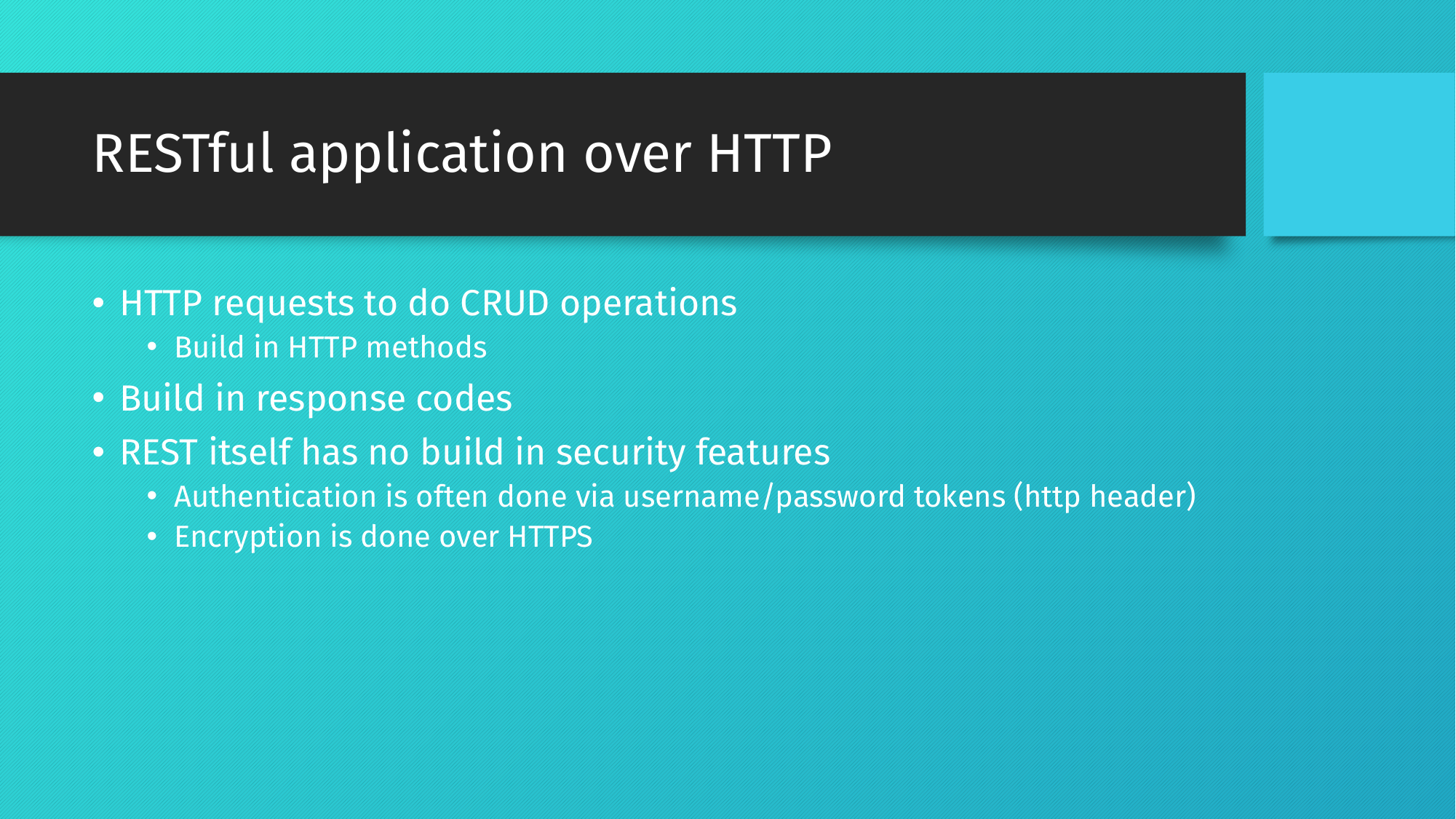

# RESTful application over HTTP
HTTP requests to do CRUD operations
Build in HTTP methods
Build in response codes
REST itself has no build in security features
Authentication is often done via username/password tokens (http header)
Encryption is done over HTTPS